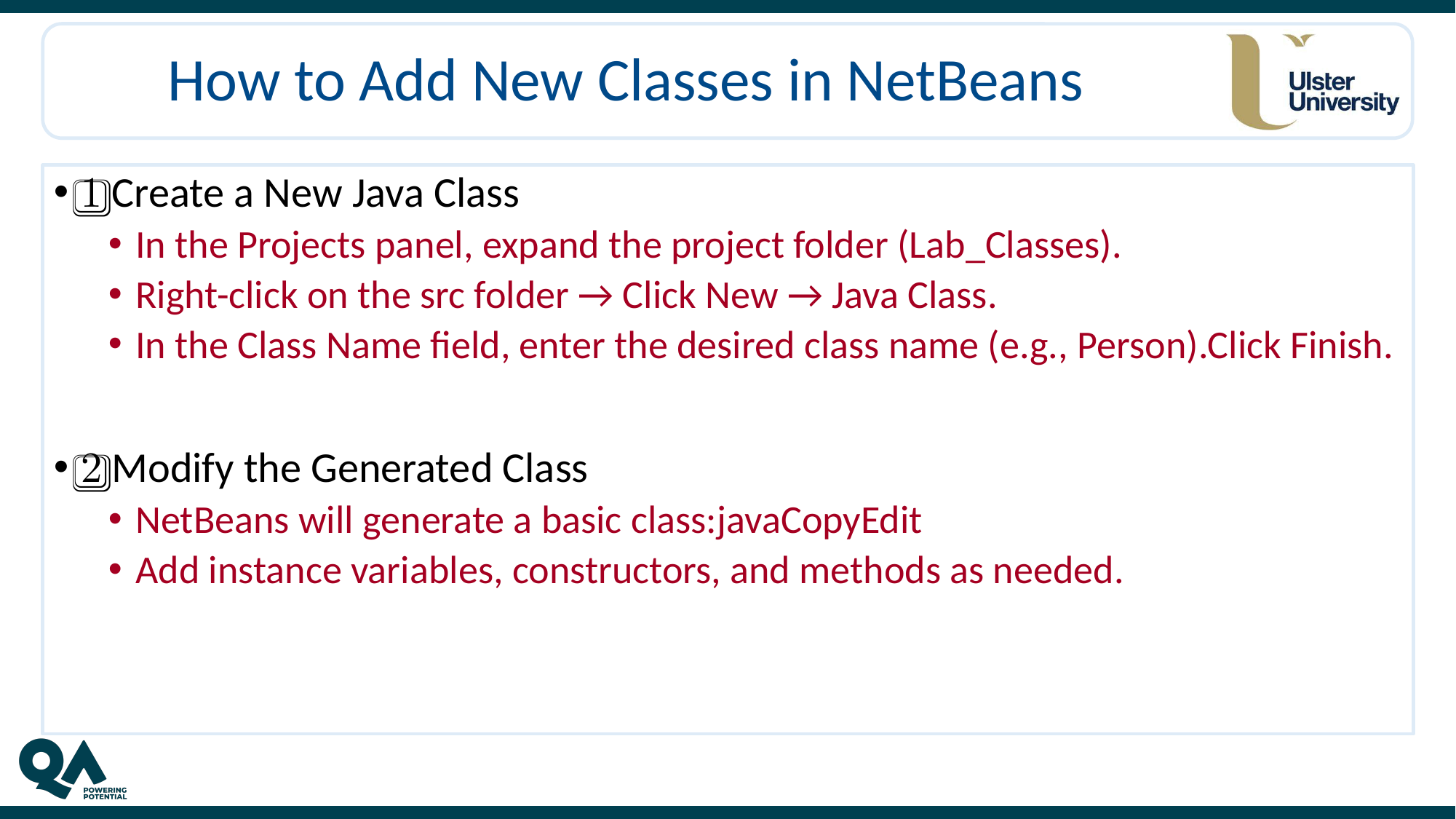

# How to Add New Classes in NetBeans
1️⃣ Create a New Java Class
In the Projects panel, expand the project folder (Lab_Classes).
Right-click on the src folder → Click New → Java Class.
In the Class Name field, enter the desired class name (e.g., Person).Click Finish.

2️⃣ Modify the Generated Class
NetBeans will generate a basic class:javaCopyEdit
Add instance variables, constructors, and methods as needed.